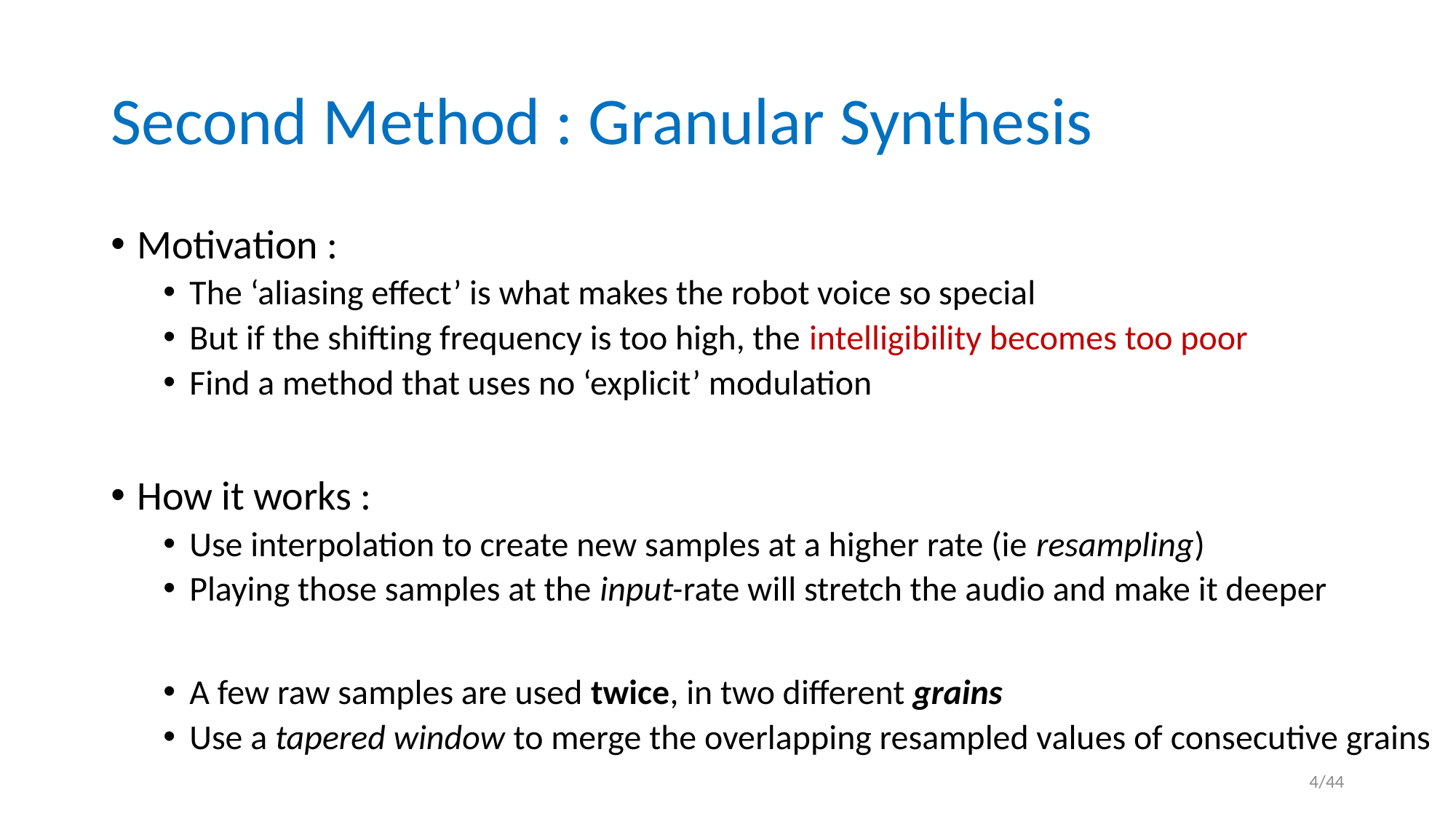

# Second Method : Granular Synthesis
Motivation :
The ‘aliasing effect’ is what makes the robot voice so special
But if the shifting frequency is too high, the intelligibility becomes too poor
Find a method that uses no ‘explicit’ modulation

How it works :
Use interpolation to create new samples at a higher rate (ie resampling)
Playing those samples at the input-rate will stretch the audio and make it deeper

A few raw samples are used twice, in two different grains
Use a tapered window to merge the overlapping resampled values of consecutive grains
4/44